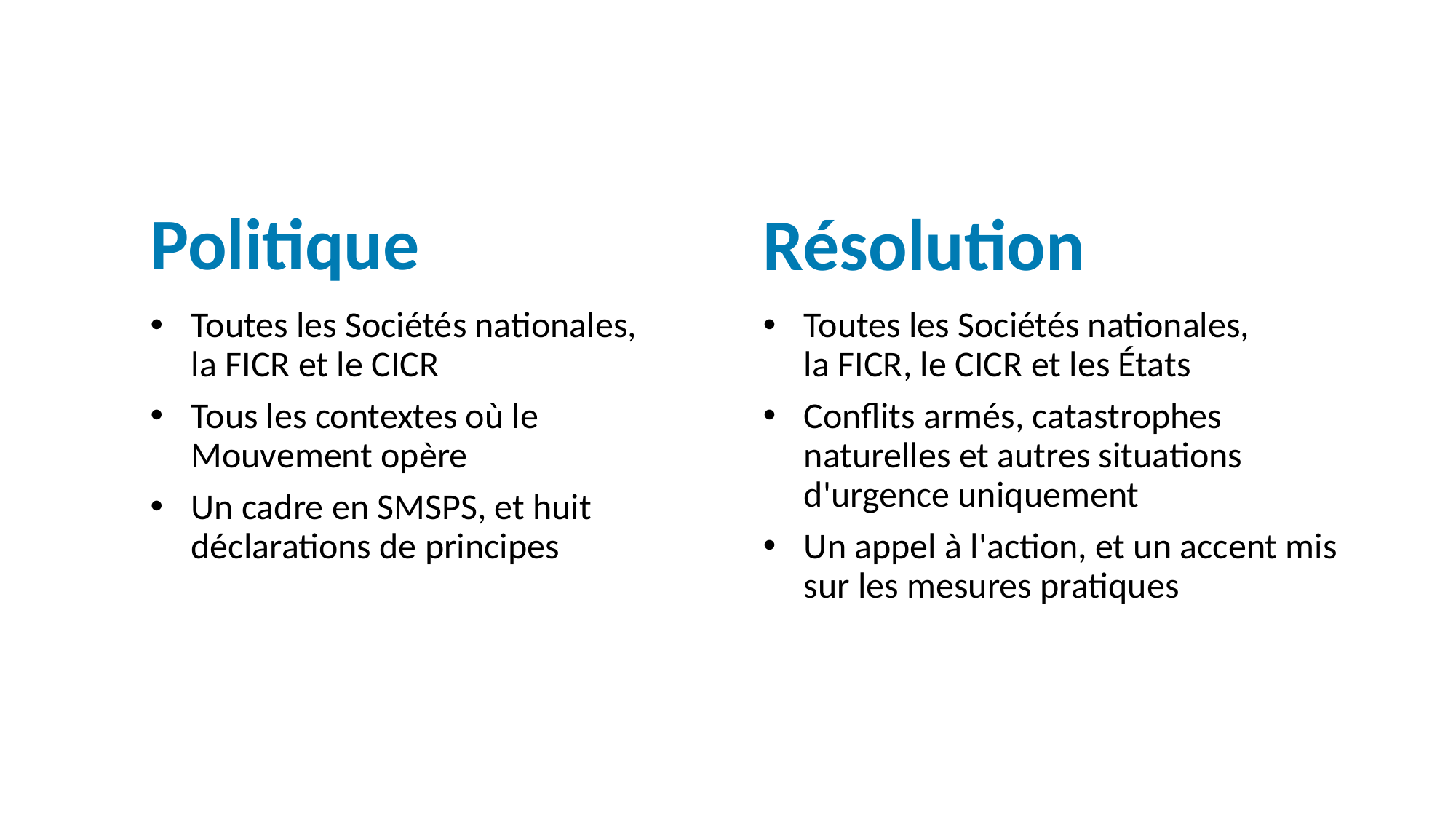

# Politique
Résolution

Toutes les Sociétés nationales,
la FICR et le CICR
Tous les contextes où le Mouvement opère
Un cadre en SMSPS, et huit déclarations de principes

Toutes les Sociétés nationales,
la FICR, le CICR et les États
Conflits armés, catastrophes
naturelles et autres situations d'urgence uniquement
Un appel à l'action, et un accent mis
sur les mesures pratiques